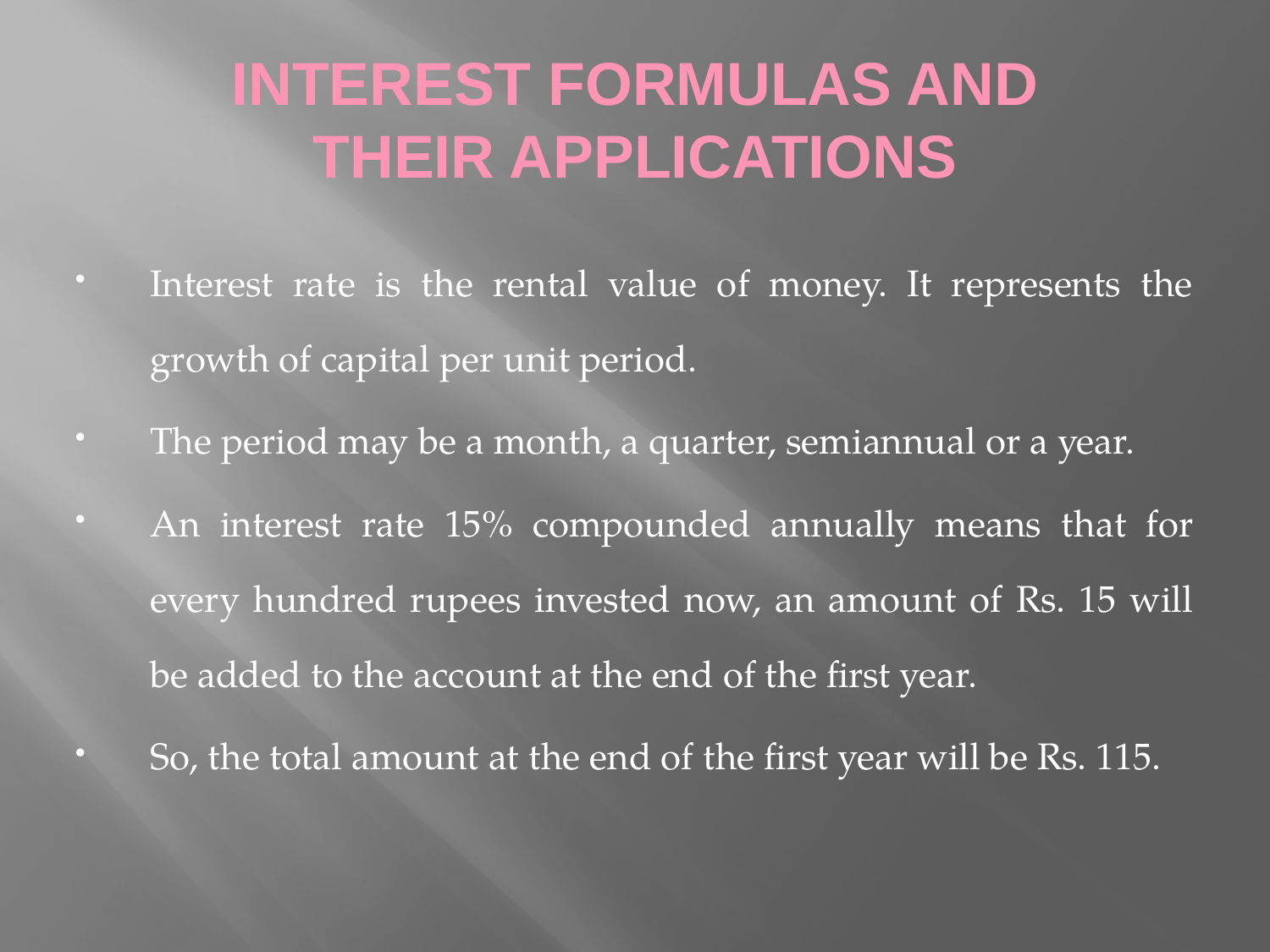

# INTEREST FORMULAS AND THEIR APPLICATIONS
Interest rate is the rental value of money. It represents the growth of capital per unit period.
The period may be a month, a quarter, semiannual or a year.
An interest rate 15% compounded annually means that for every hundred rupees invested now, an amount of Rs. 15 will be added to the account at the end of the first year.
So, the total amount at the end of the first year will be Rs. 115.